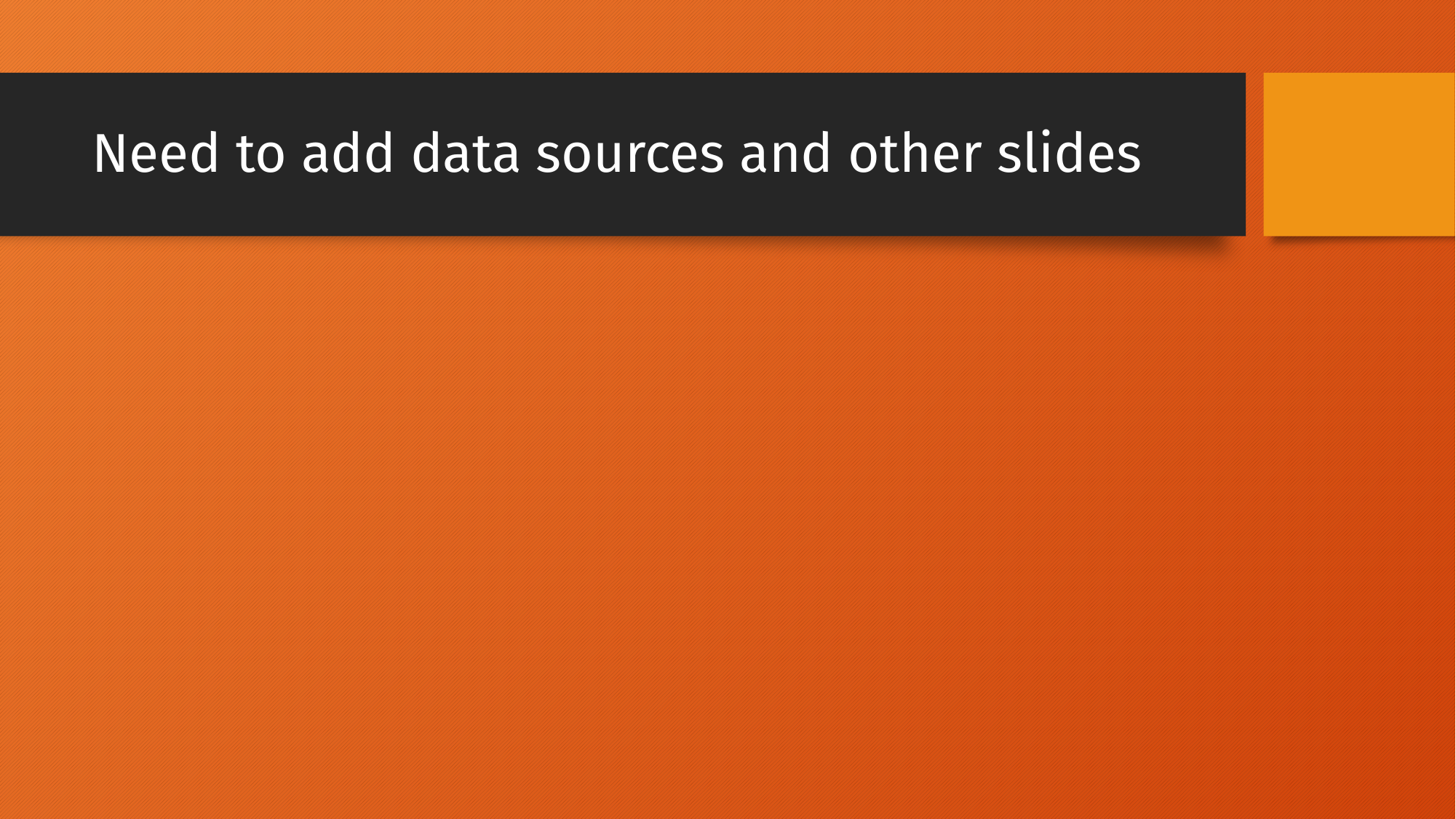

# Need to add data sources and other slides